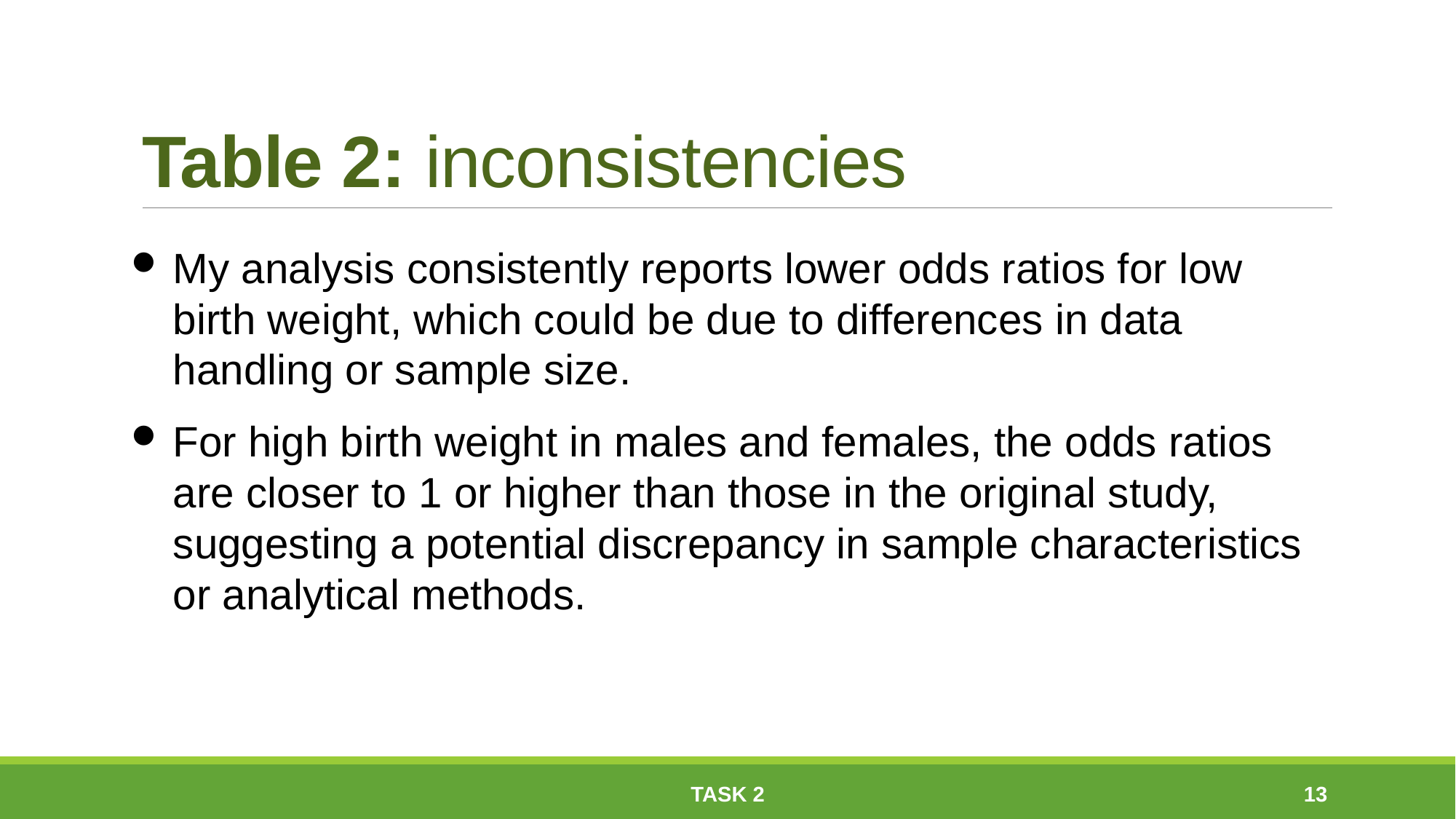

# Table 2: inconsistencies
My analysis consistently reports lower odds ratios for low birth weight, which could be due to differences in data handling or sample size.
For high birth weight in males and females, the odds ratios are closer to 1 or higher than those in the original study, suggesting a potential discrepancy in sample characteristics or analytical methods.

task 2
13